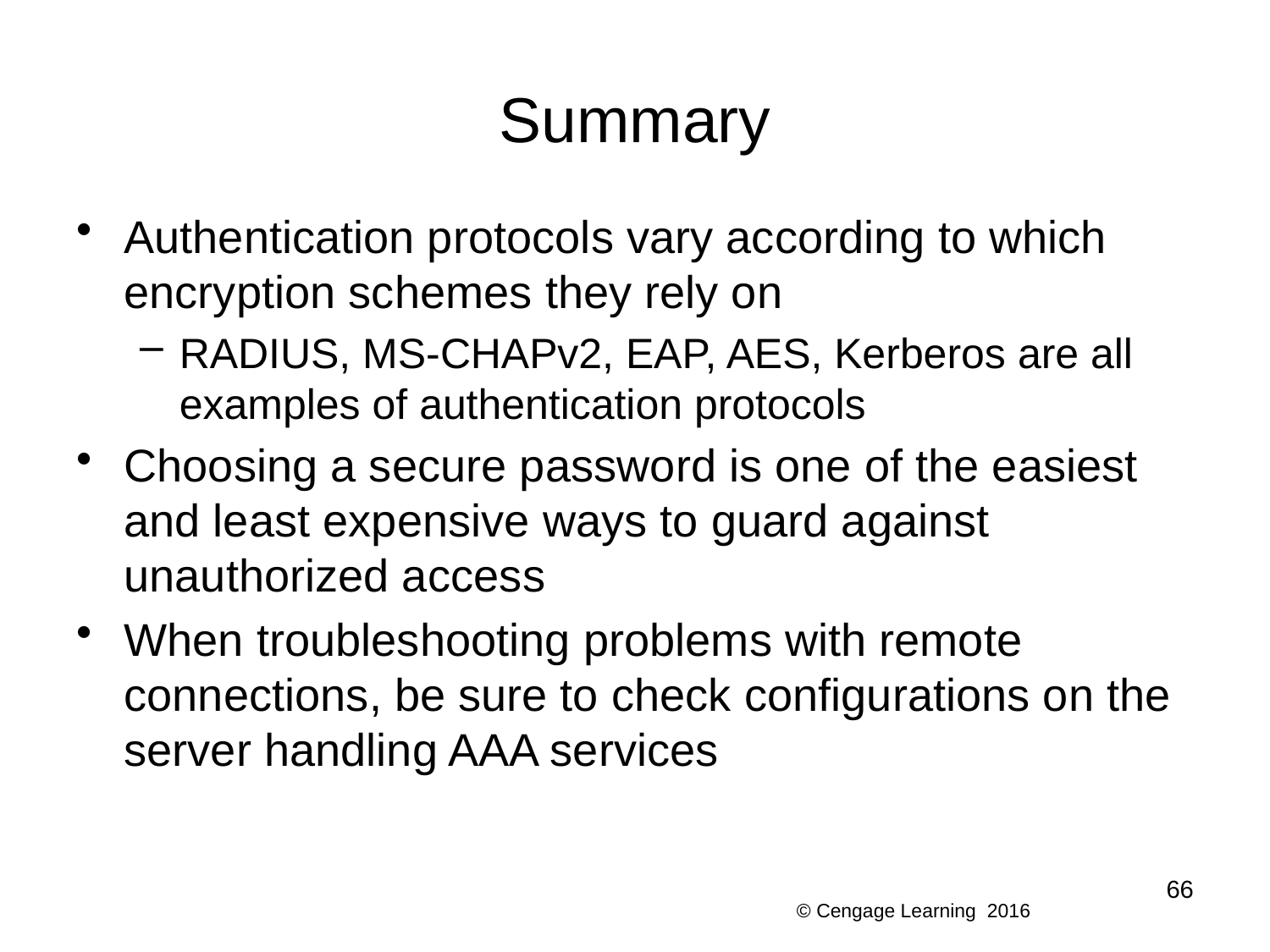

# Summary
Authentication protocols vary according to which encryption schemes they rely on
RADIUS, MS-CHAPv2, EAP, AES, Kerberos are all examples of authentication protocols
Choosing a secure password is one of the easiest and least expensive ways to guard against unauthorized access
When troubleshooting problems with remote connections, be sure to check configurations on the server handling AAA services

66